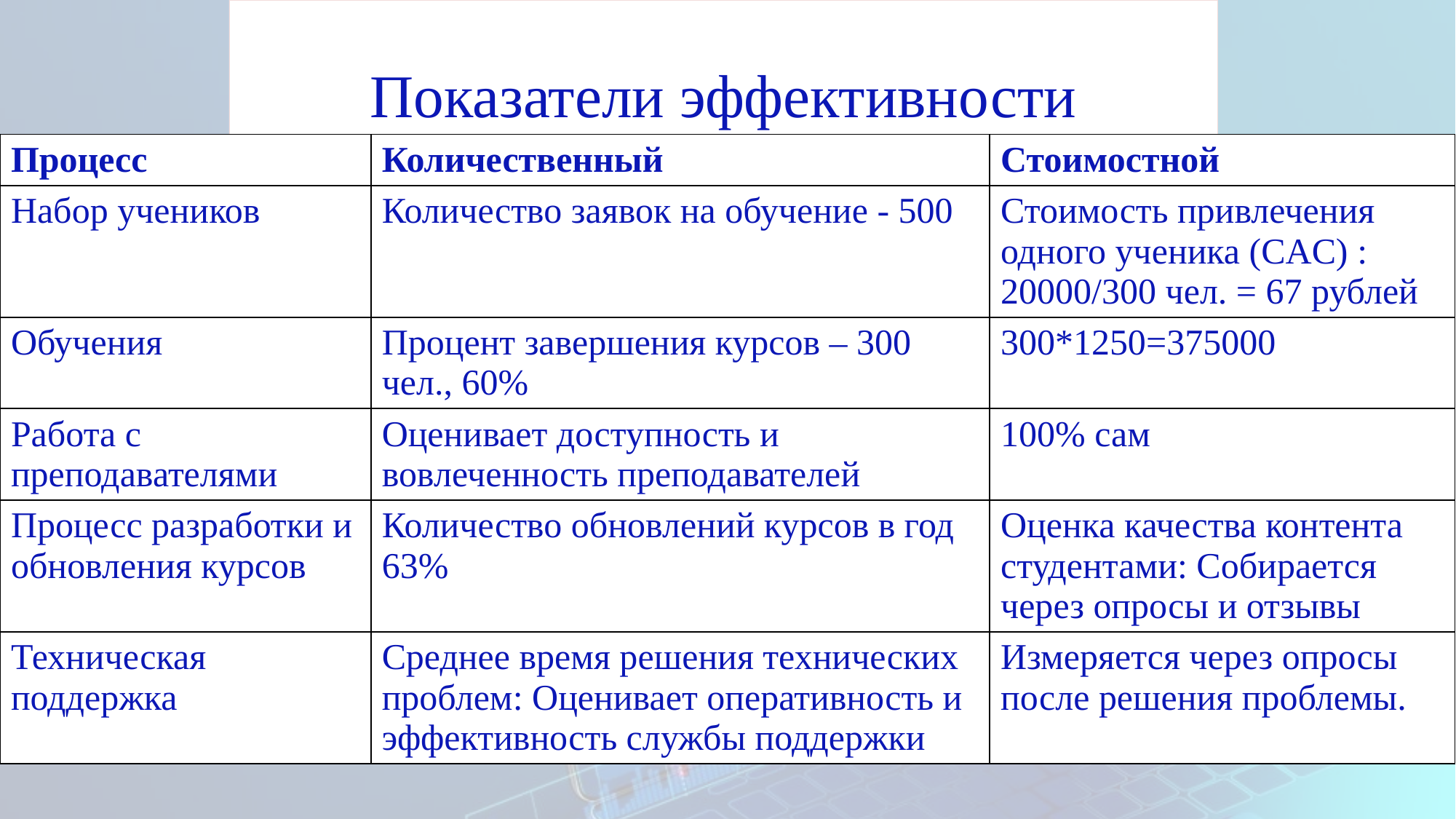

# Показатели эффективности
| Процесс | Количественный | Стоимостной |
| --- | --- | --- |
| Набор учеников | Количество заявок на обучение - 500 | Стоимость привлечения одного ученика (CAC) : 20000/300 чел. = 67 рублей |
| Обучения | Процент завершения курсов – 300 чел., 60% | 300\*1250=375000 |
| Работа с преподавателями | Оценивает доступность и вовлеченность преподавателей | 100% сам |
| Процесс разработки и обновления курсов | Количество обновлений курсов в год 63% | Оценка качества контента студентами: Собирается через опросы и отзывы |
| Техническая поддержка | Среднее время решения технических проблем: Оценивает оперативность и эффективность службы поддержки | Измеряется через опросы после решения проблемы. |